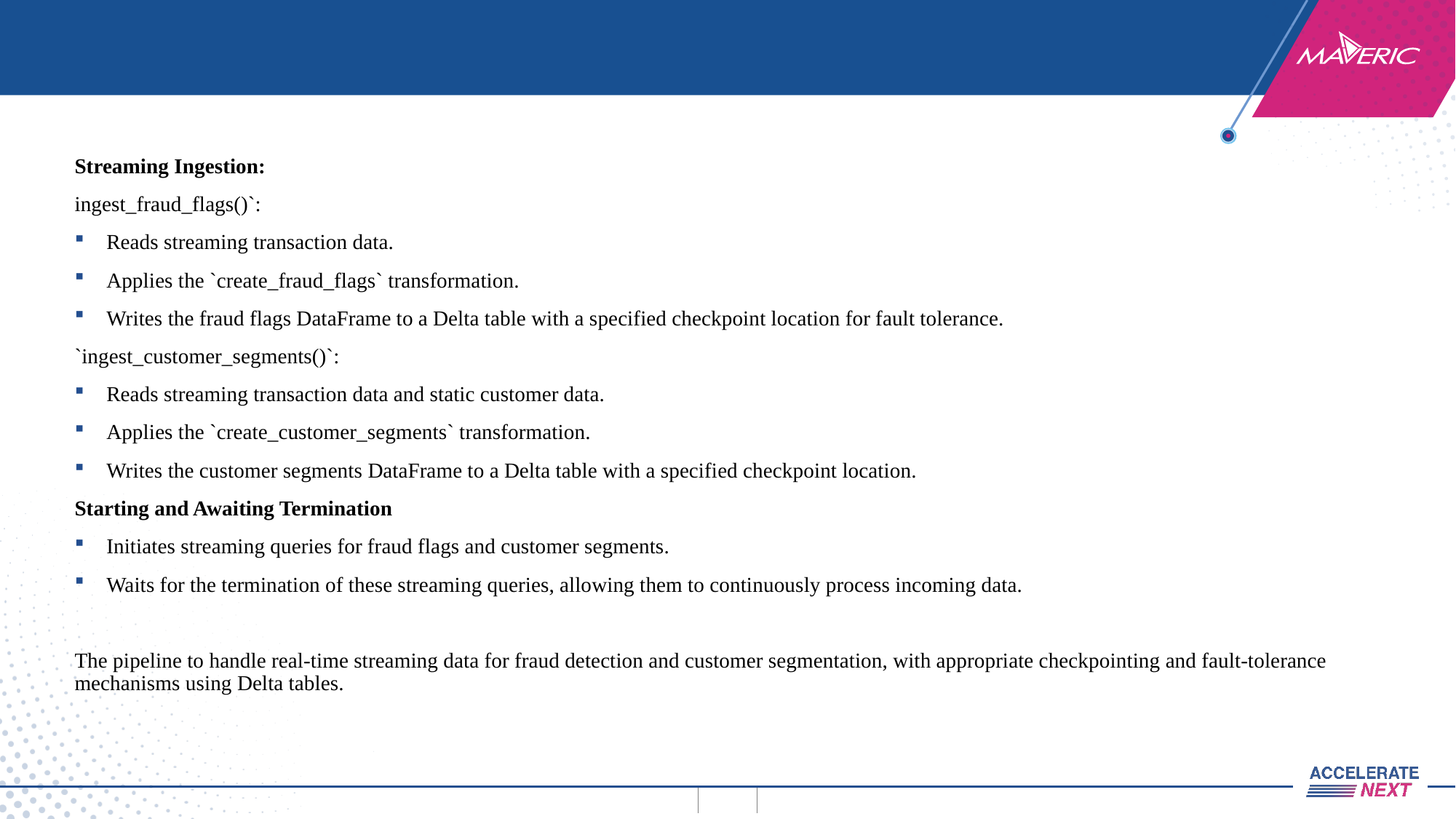

#
Streaming Ingestion:
ingest_fraud_flags()`:
Reads streaming transaction data.
Applies the `create_fraud_flags` transformation.
Writes the fraud flags DataFrame to a Delta table with a specified checkpoint location for fault tolerance.
`ingest_customer_segments()`:
Reads streaming transaction data and static customer data.
Applies the `create_customer_segments` transformation.
Writes the customer segments DataFrame to a Delta table with a specified checkpoint location.
Starting and Awaiting Termination
Initiates streaming queries for fraud flags and customer segments.
Waits for the termination of these streaming queries, allowing them to continuously process incoming data.

The pipeline to handle real-time streaming data for fraud detection and customer segmentation, with appropriate checkpointing and fault-tolerance mechanisms using Delta tables.